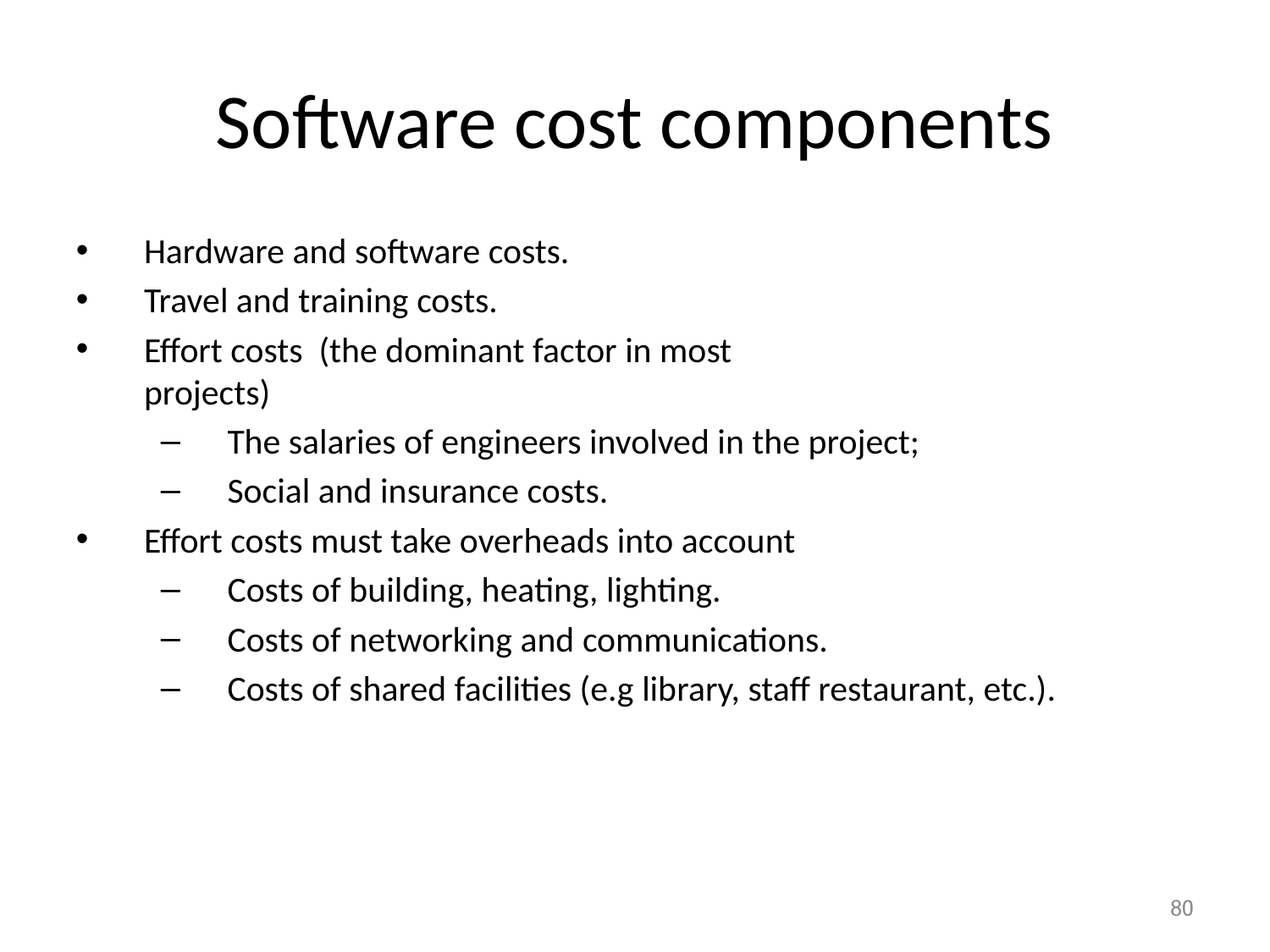

# Software cost components
Hardware and software costs.
Travel and training costs.
Effort costs  (the dominant factor in most
projects)
The salaries of engineers involved in the project;
Social and insurance costs.
Effort costs must take overheads into account
Costs of building, heating, lighting.
Costs of networking and communications.
Costs of shared facilities (e.g library, staff restaurant, etc.).
80